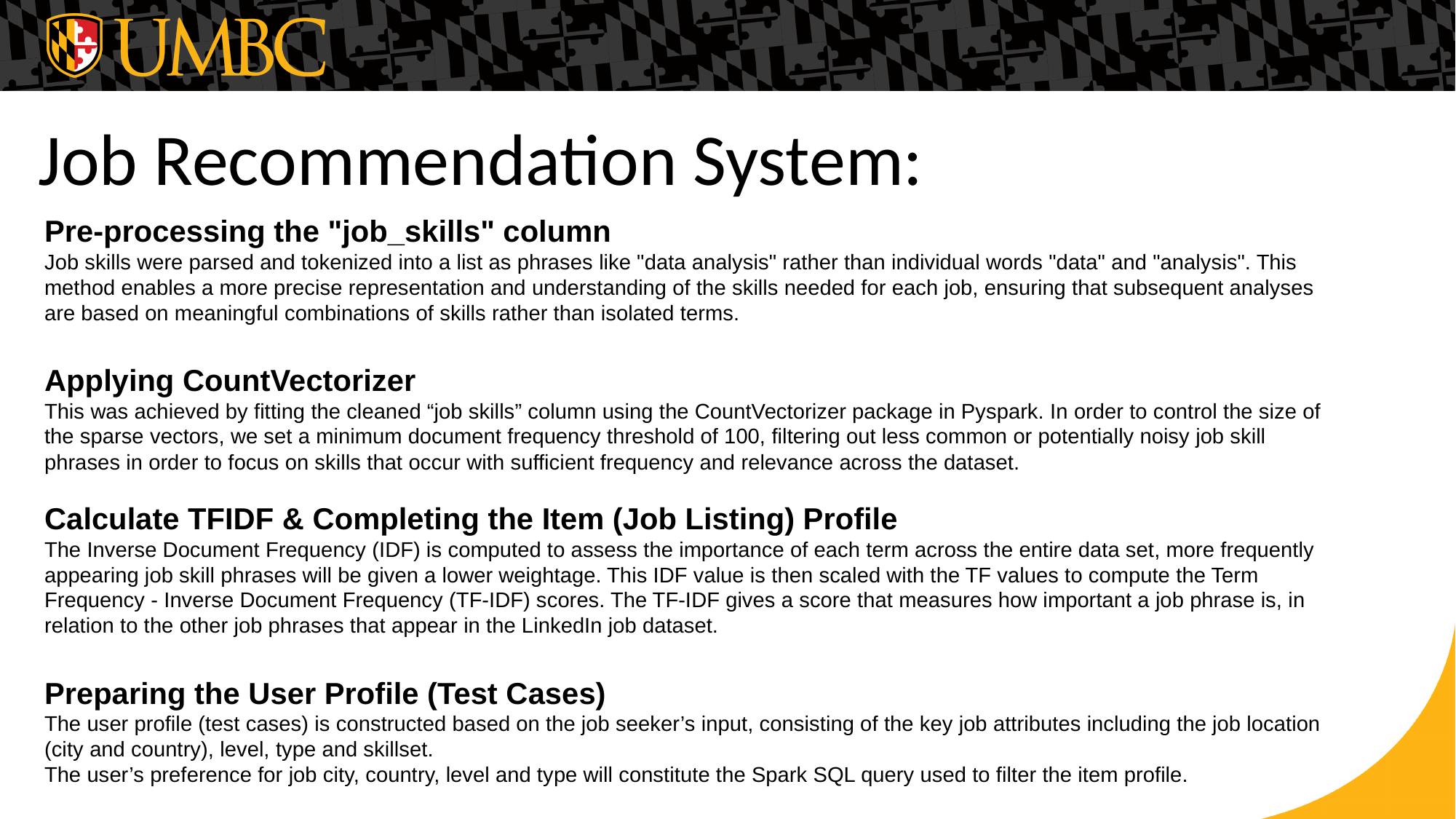

Job Recommendation System:
Pre-processing the "job_skills" column
Job skills were parsed and tokenized into a list as phrases like "data analysis" rather than individual words "data" and "analysis". This method enables a more precise representation and understanding of the skills needed for each job, ensuring that subsequent analyses are based on meaningful combinations of skills rather than isolated terms.

Applying CountVectorizer
This was achieved by fitting the cleaned “job skills” column using the CountVectorizer package in Pyspark. In order to control the size of the sparse vectors, we set a minimum document frequency threshold of 100, filtering out less common or potentially noisy job skill phrases in order to focus on skills that occur with sufficient frequency and relevance across the dataset.

Calculate TFIDF & Completing the Item (Job Listing) Profile
The Inverse Document Frequency (IDF) is computed to assess the importance of each term across the entire data set, more frequently appearing job skill phrases will be given a lower weightage. This IDF value is then scaled with the TF values to compute the Term Frequency - Inverse Document Frequency (TF-IDF) scores. The TF-IDF gives a score that measures how important a job phrase is, in relation to the other job phrases that appear in the LinkedIn job dataset.

Preparing the User Profile (Test Cases)
The user profile (test cases) is constructed based on the job seeker’s input, consisting of the key job attributes including the job location (city and country), level, type and skillset.
The user’s preference for job city, country, level and type will constitute the Spark SQL query used to filter the item profile.